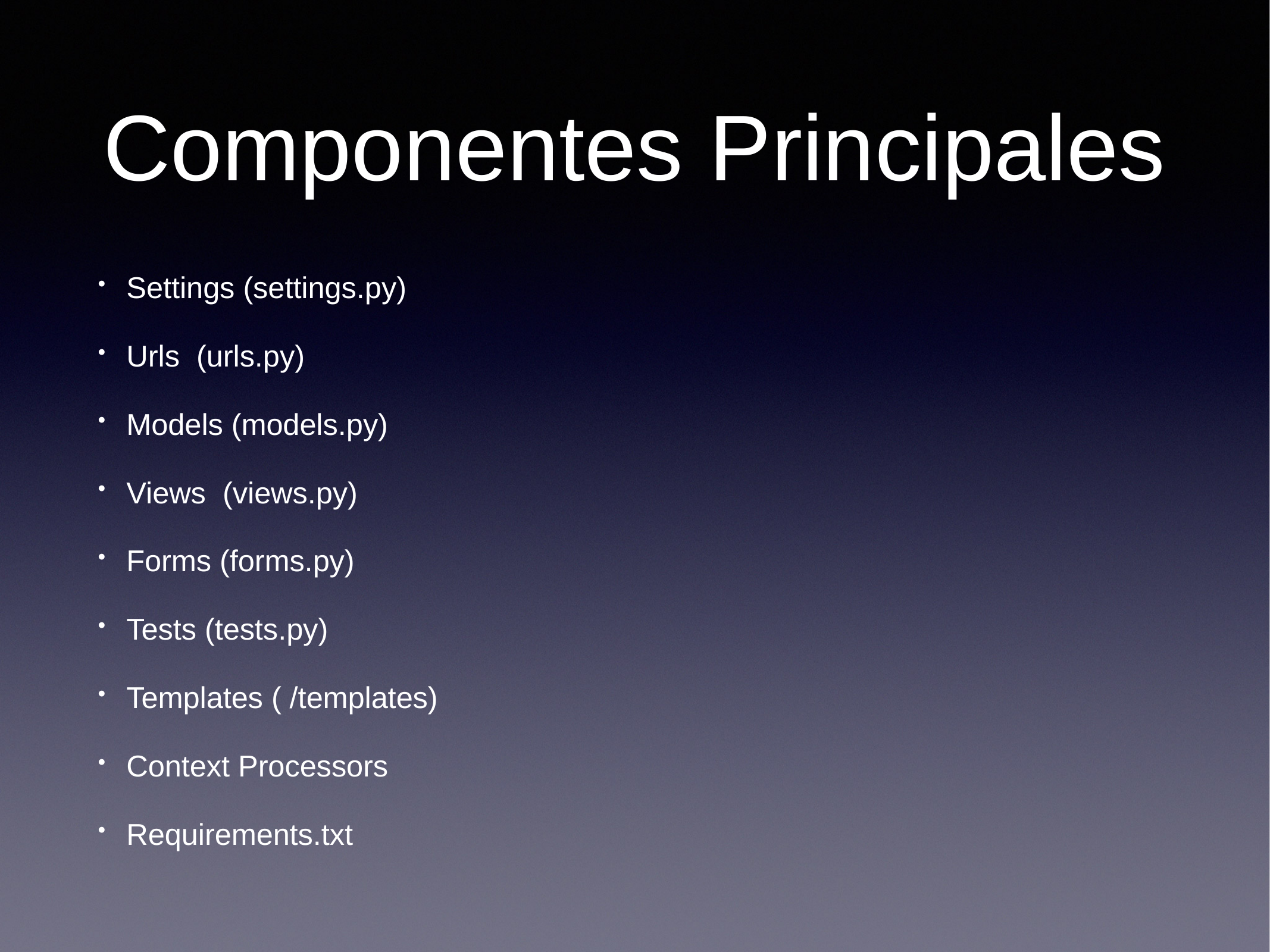

# Componentes Principales
Settings (settings.py)
Urls  (urls.py)
Models (models.py)
Views  (views.py)
Forms (forms.py)
Tests (tests.py)
Templates ( /templates)
Context Processors
Requirements.txt